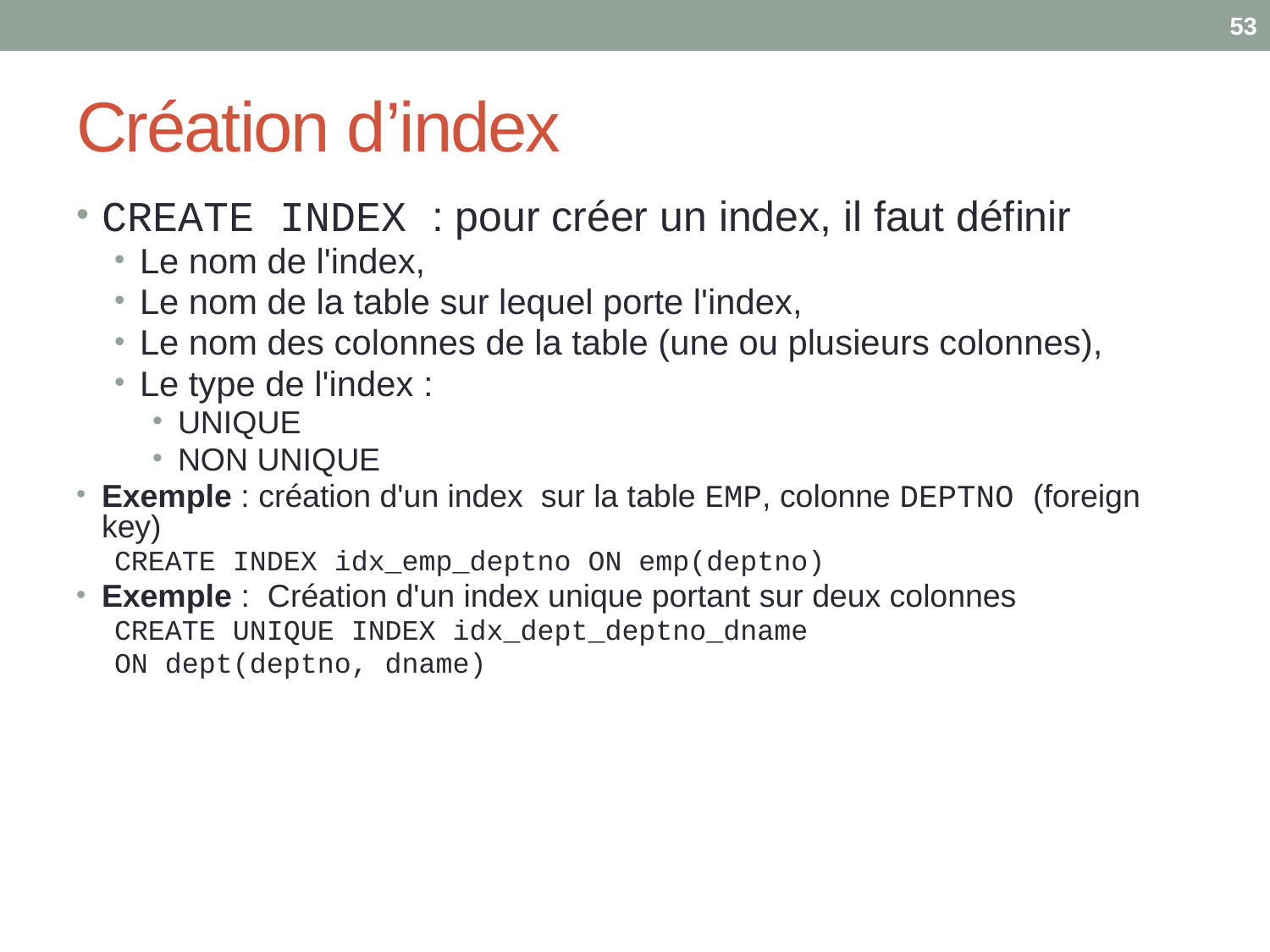

53
# Création d’index
CREATE INDEX : pour créer un index, il faut définir
Le nom de l'index,
Le nom de la table sur lequel porte l'index,
Le nom des colonnes de la table (une ou plusieurs colonnes),
Le type de l'index :
UNIQUE
NON UNIQUE
Exemple : création d'un index  sur la table EMP, colonne DEPTNO (foreign key)
CREATE INDEX idx_emp_deptno ON emp(deptno)
Exemple :  Création d'un index unique portant sur deux colonnes
CREATE UNIQUE INDEX idx_dept_deptno_dname
ON dept(deptno, dname)